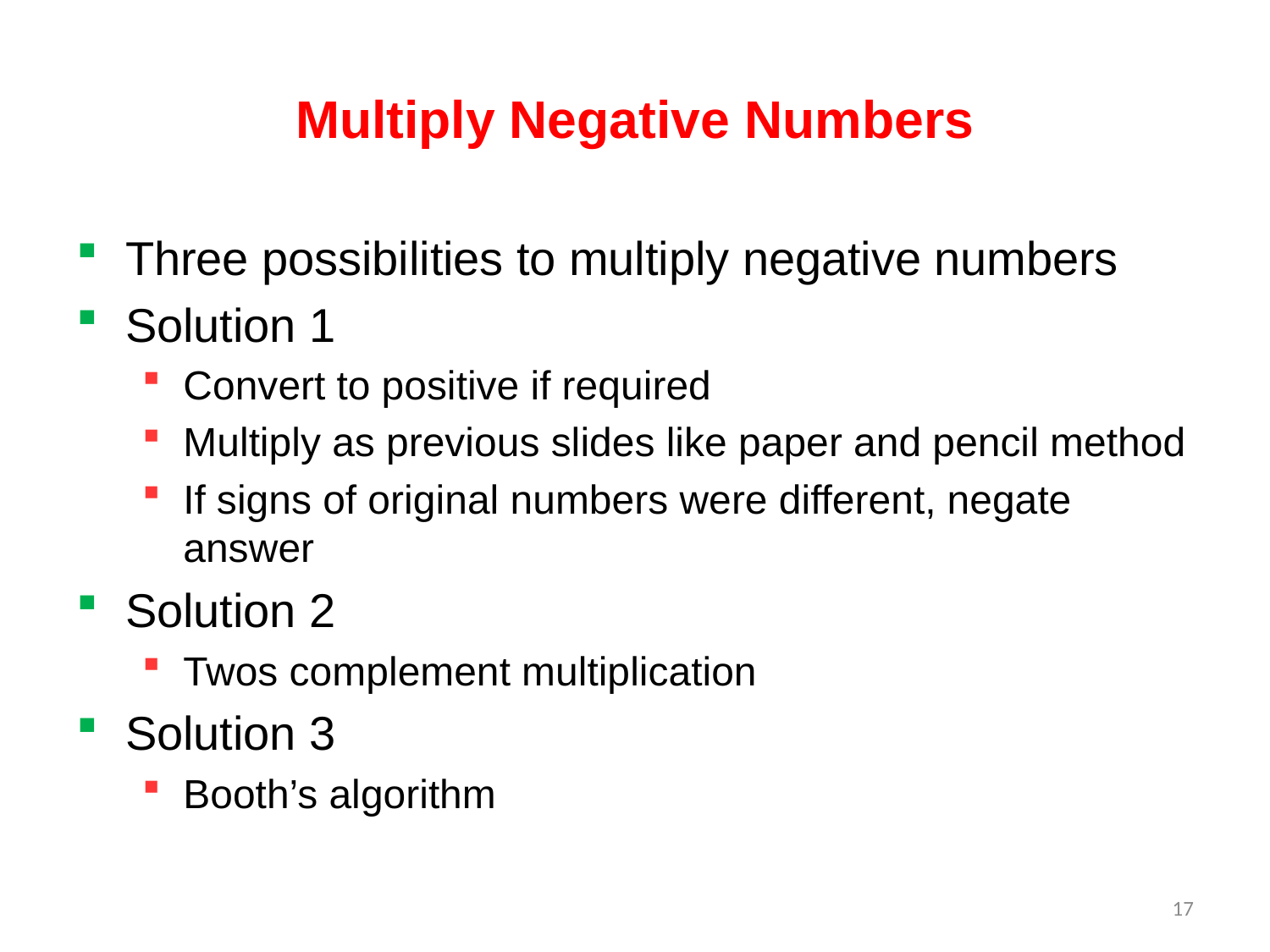

# Multiply Negative Numbers
Three possibilities to multiply negative numbers
Solution 1
Convert to positive if required
Multiply as previous slides like paper and pencil method
If signs of original numbers were different, negate answer
Solution 2
Twos complement multiplication
Solution 3
Booth’s algorithm
17